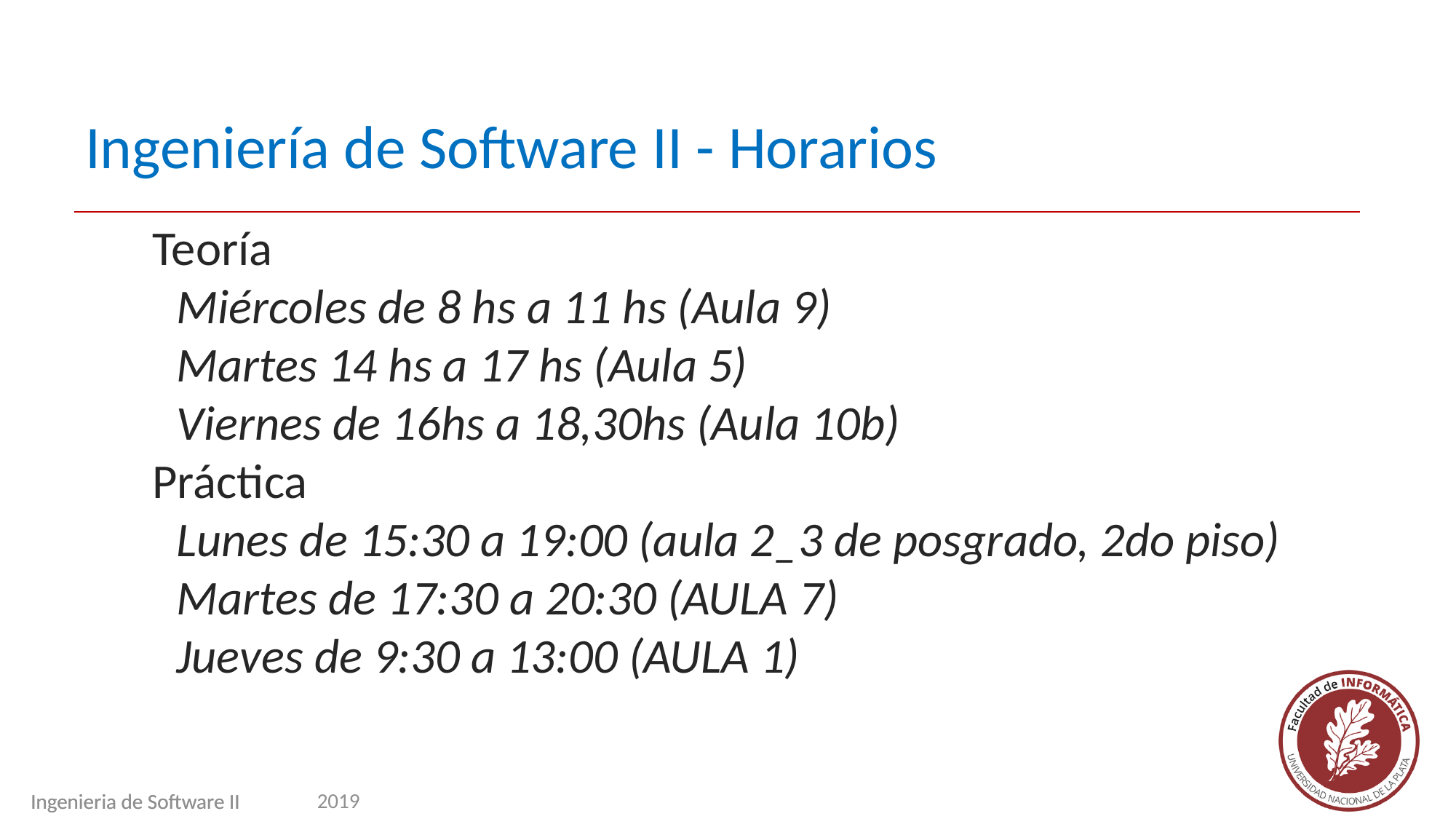

Ingeniería de Software II - Horarios
Teoría
Miércoles de 8 hs a 11 hs (Aula 9)
Martes 14 hs a 17 hs (Aula 5)
Viernes de 16hs a 18,30hs (Aula 10b)
Práctica
Lunes de 15:30 a 19:00 (aula 2_3 de posgrado, 2do piso)
Martes de 17:30 a 20:30 (AULA 7)
Jueves de 9:30 a 13:00 (AULA 1)

Ingenieria de Software II